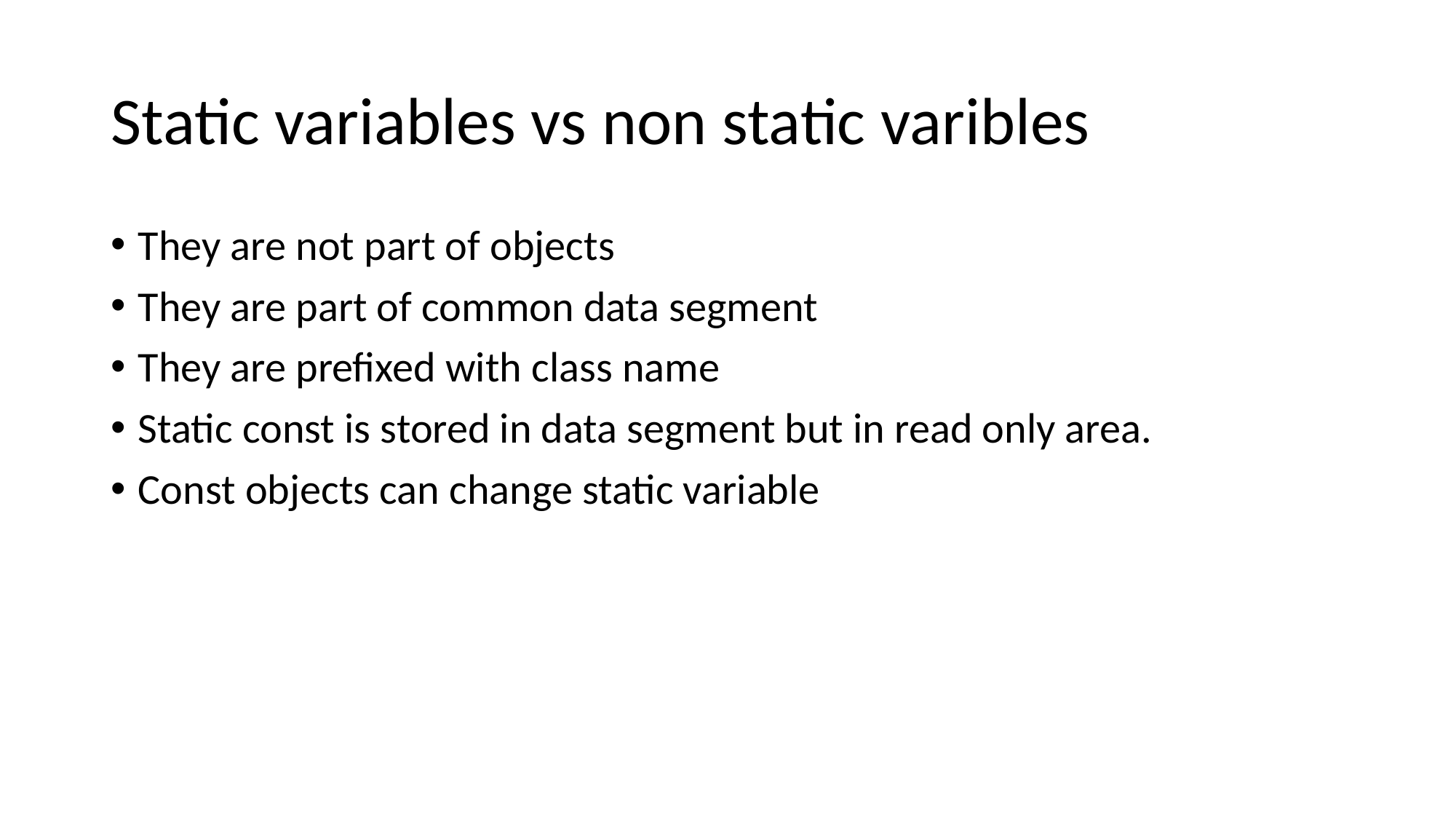

# Static variables vs non static varibles
They are not part of objects
They are part of common data segment
They are prefixed with class name
Static const is stored in data segment but in read only area.
Const objects can change static variable